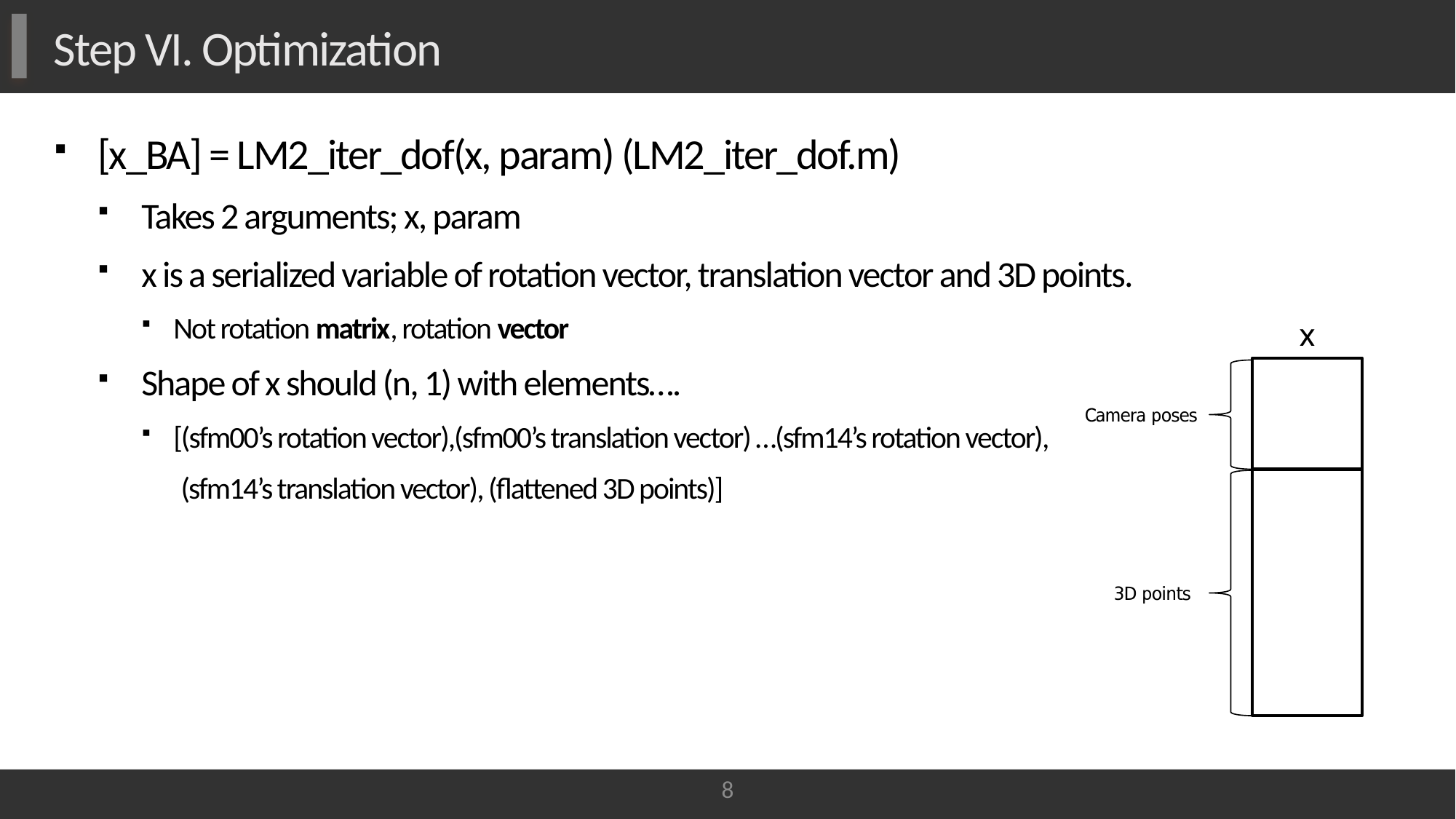

# Step VI. Optimization
[x_BA] = LM2_iter_dof(x, param) (LM2_iter_dof.m)
Takes 2 arguments; x, param
x is a serialized variable of rotation vector, translation vector and 3D points.
Not rotation matrix, rotation vector
Shape of x should (n, 1) with elements….
[(sfm00’s rotation vector),(sfm00’s translation vector) …(sfm14’s rotation vector),
       (sfm14’s translation vector), (flattened 3D points)]

x

Camera poses

3D points
8